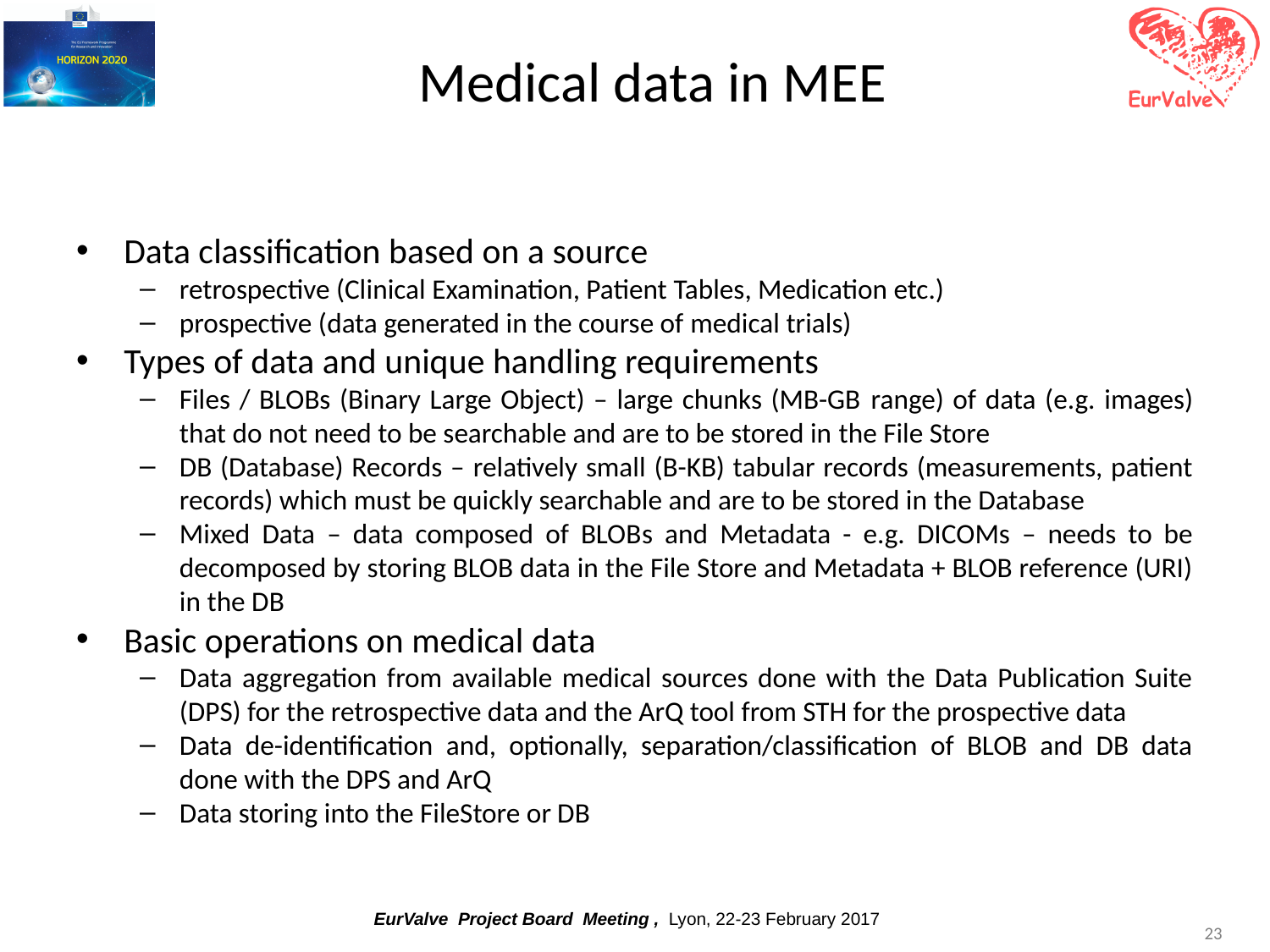

Medical data in MEE
Data classification based on a source
retrospective (Clinical Examination, Patient Tables, Medication etc.)
prospective (data generated in the course of medical trials)
Types of data and unique handling requirements
Files / BLOBs (Binary Large Object) – large chunks (MB-GB range) of data (e.g. images) that do not need to be searchable and are to be stored in the File Store
DB (Database) Records – relatively small (B-KB) tabular records (measurements, patient records) which must be quickly searchable and are to be stored in the Database
Mixed Data – data composed of BLOBs and Metadata - e.g. DICOMs – needs to be decomposed by storing BLOB data in the File Store and Metadata + BLOB reference (URI) in the DB
Basic operations on medical data
Data aggregation from available medical sources done with the Data Publication Suite (DPS) for the retrospective data and the ArQ tool from STH for the prospective data
Data de-identification and, optionally, separation/classification of BLOB and DB data done with the DPS and ArQ
Data storing into the FileStore or DB